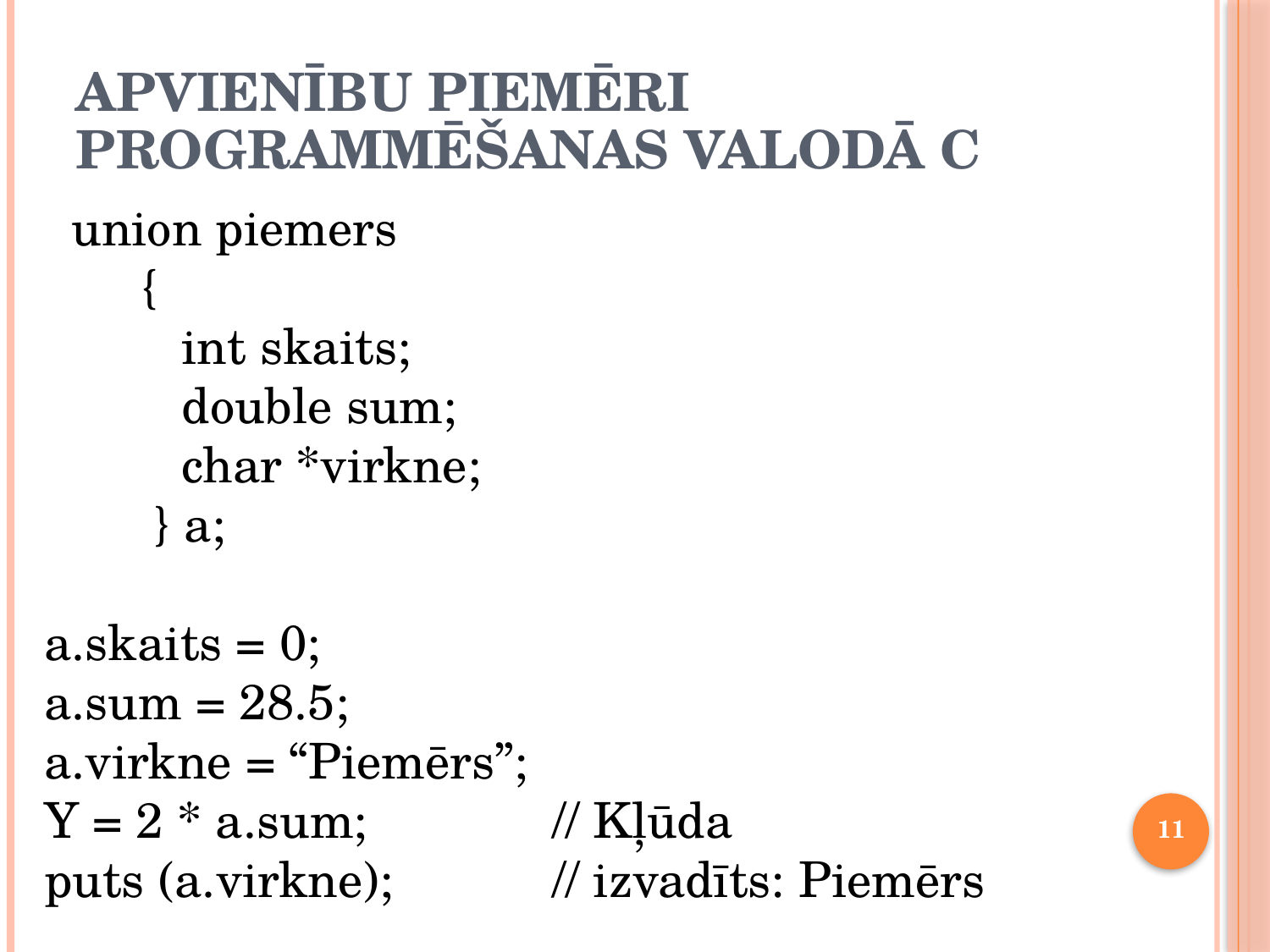

# Apvienību piemēri programmēšanas valodā C
  union piemers
       {
          int skaits;
          double sum;
          char *virkne;
        } a;

a.skaits = 0;
a.sum = 28.5;
a.virkne = “Piemērs”;
Y = 2 * a.sum; 		// Kļūda
puts (a.virkne); 		// izvadīts: Piemērs
11